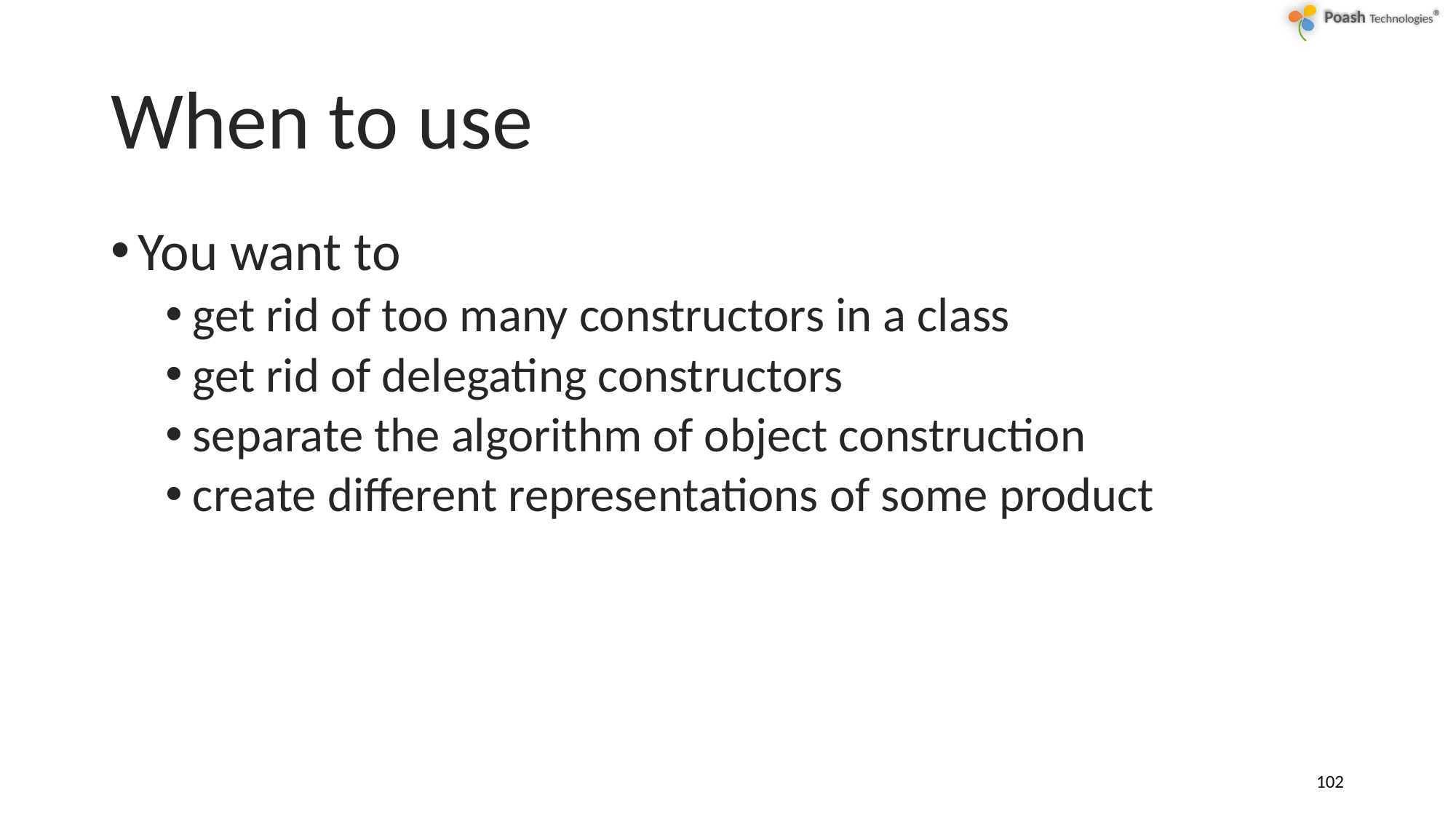

# When to use
You want to
get rid of too many constructors in a class
get rid of delegating constructors
separate the algorithm of object construction
create different representations of some product

102